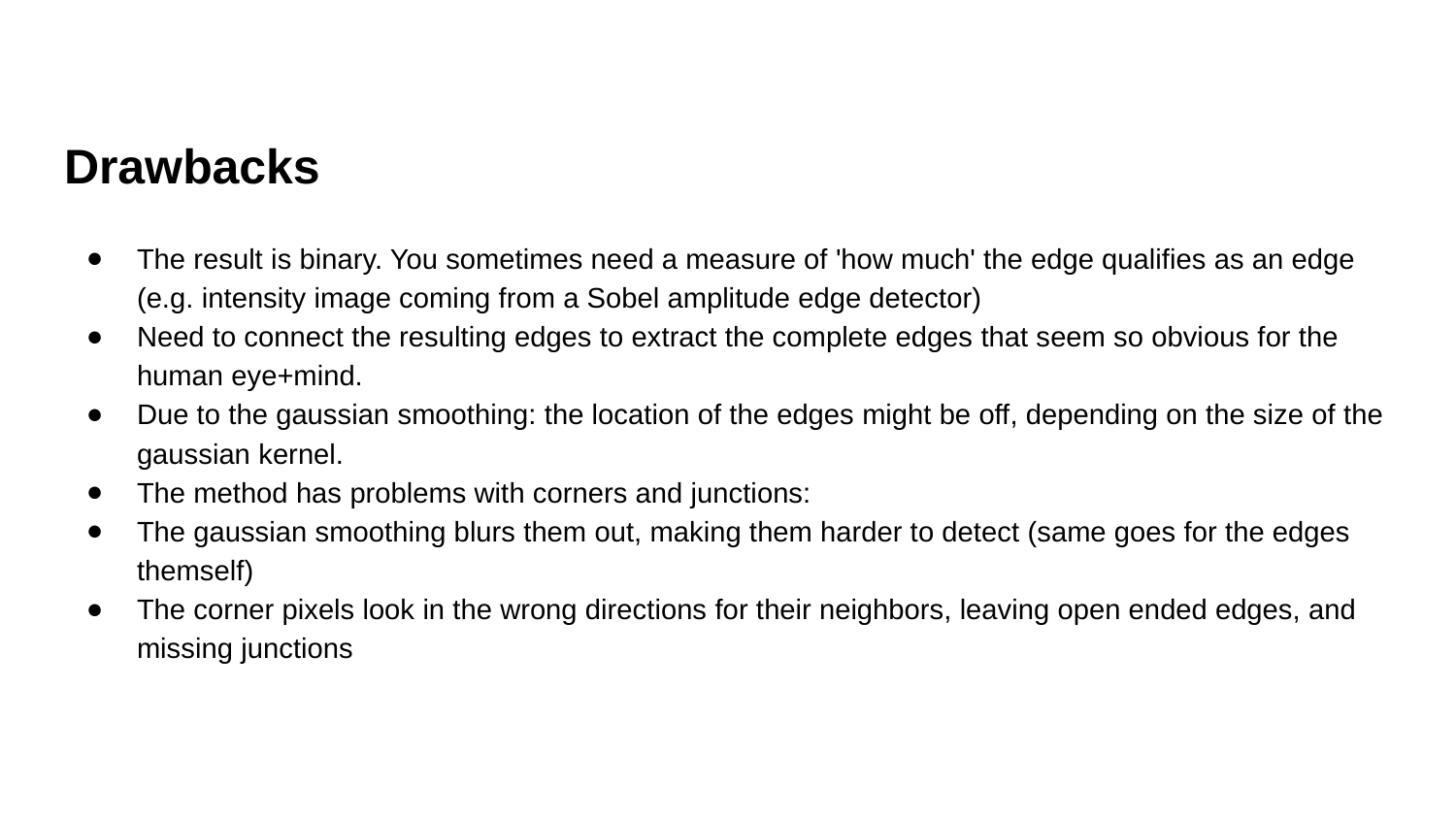

# Drawbacks
The result is binary. You sometimes need a measure of 'how much' the edge qualifies as an edge (e.g. intensity image coming from a Sobel amplitude edge detector)
Need to connect the resulting edges to extract the complete edges that seem so obvious for the human eye+mind.
Due to the gaussian smoothing: the location of the edges might be off, depending on the size of the gaussian kernel.
The method has problems with corners and junctions:
The gaussian smoothing blurs them out, making them harder to detect (same goes for the edges themself)
The corner pixels look in the wrong directions for their neighbors, leaving open ended edges, and missing junctions